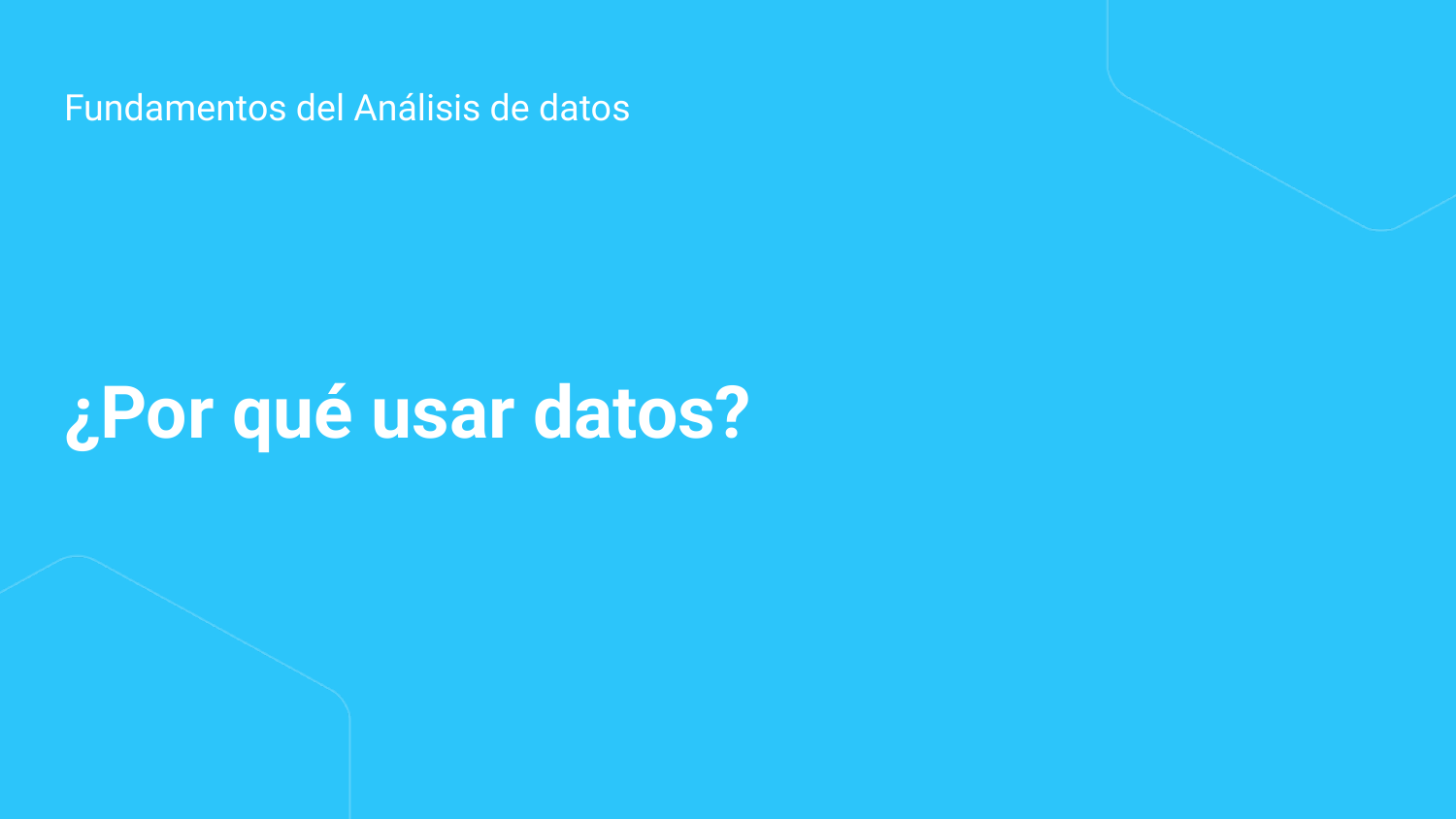

Fundamentos del Análisis de datos
# ¿Por qué usar datos?